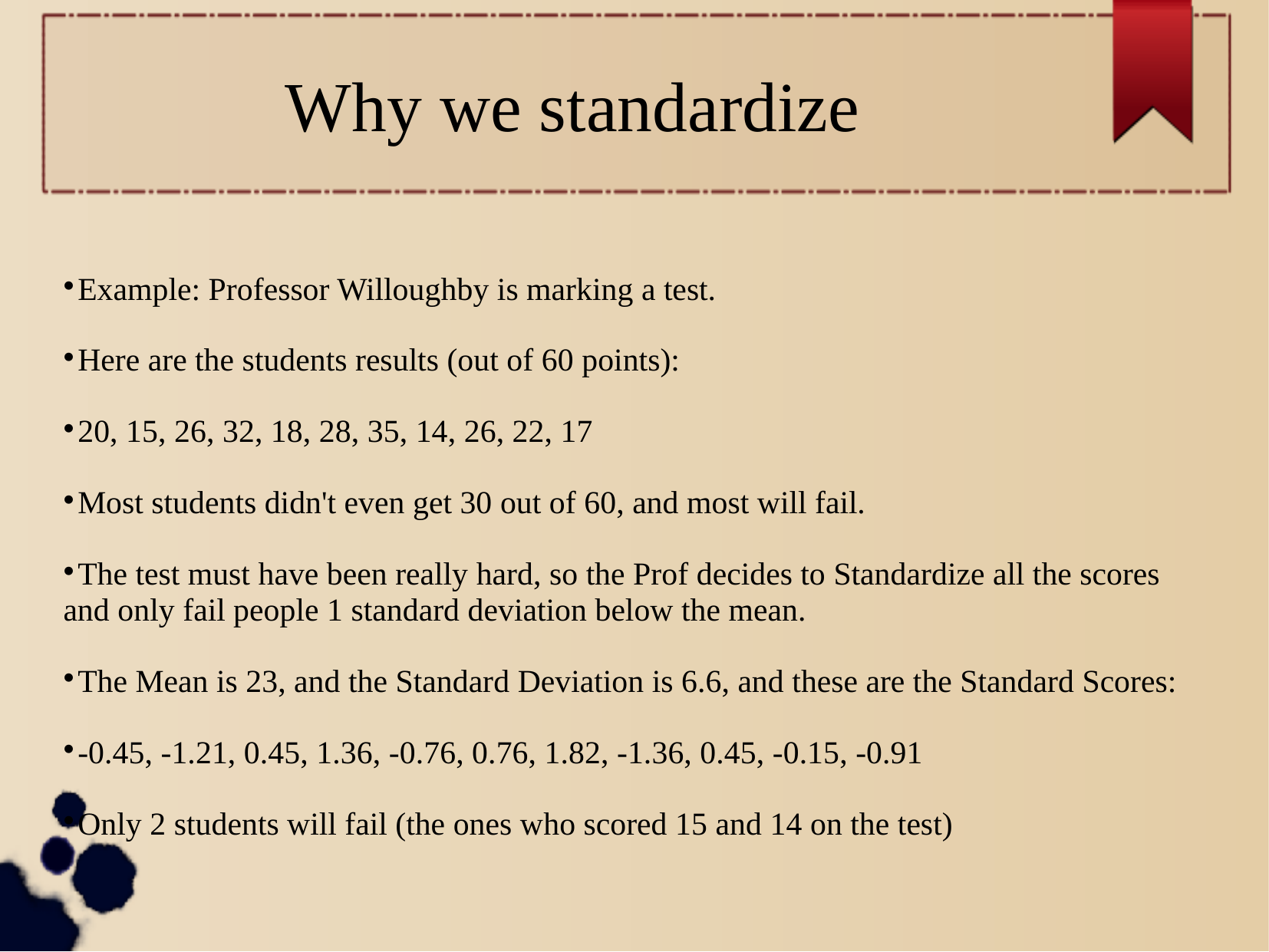

Why we standardize

Example: Professor Willoughby is marking a test.

Here are the students results (out of 60 points):

20, 15, 26, 32, 18, 28, 35, 14, 26, 22, 17

Most students didn't even get 30 out of 60, and most will fail.

The test must have been really hard, so the Prof decides to Standardize all the scores and only fail people 1 standard deviation below the mean.

The Mean is 23, and the Standard Deviation is 6.6, and these are the Standard Scores:

-0.45, -1.21, 0.45, 1.36, -0.76, 0.76, 1.82, -1.36, 0.45, -0.15, -0.91

Only 2 students will fail (the ones who scored 15 and 14 on the test)